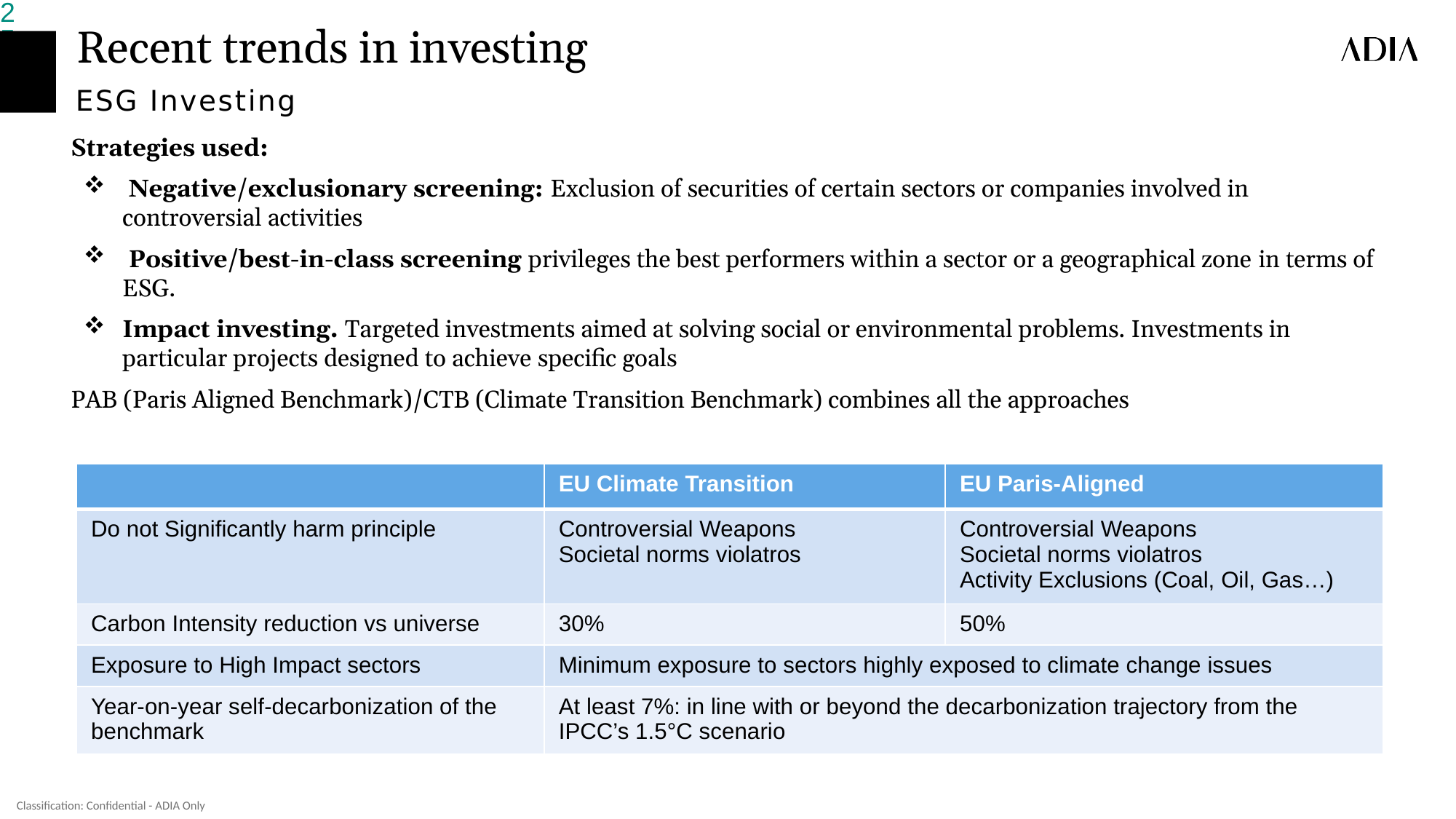

# Recent trends in investing
ESG Investing
Strategies used:
 Negative/exclusionary screening: Exclusion of securities of certain sectors or companies involved in controversial activities
 Positive/best-in-class screening privileges the best performers within a sector or a geographical zone in terms of ESG.
Impact investing. Targeted investments aimed at solving social or environmental problems. Investments in particular projects designed to achieve specific goals
PAB (Paris Aligned Benchmark)/CTB (Climate Transition Benchmark) combines all the approaches

|  | EU Climate Transition | EU Paris-Aligned |
| --- | --- | --- |
| Do not Significantly harm principle | Controversial Weapons Societal norms violatros | Controversial Weapons Societal norms violatros Activity Exclusions (Coal, Oil, Gas…) |
| Carbon Intensity reduction vs universe | 30% | 50% |
| Exposure to High Impact sectors | Minimum exposure to sectors highly exposed to climate change issues |  |
| Year-on-year self-decarbonization of the benchmark | At least 7%: in line with or beyond the decarbonization trajectory from the IPCC’s 1.5°C scenario |  |